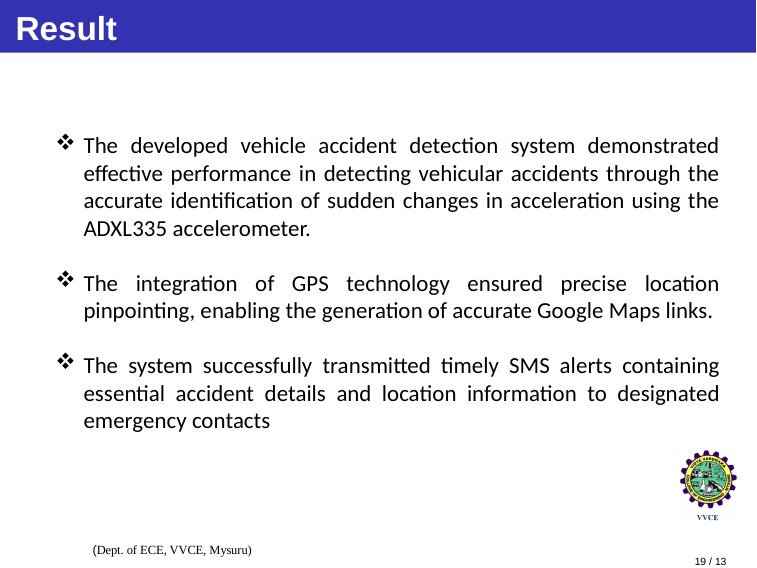

# Result
The developed vehicle accident detection system demonstrated effective performance in detecting vehicular accidents through the accurate identification of sudden changes in acceleration using the ADXL335 accelerometer.

The integration of GPS technology ensured precise location pinpointing, enabling the generation of accurate Google Maps links.

The system successfully transmitted timely SMS alerts containing essential accident details and location information to designated emergency contacts
(Dept. of ECE, VVCE, Mysuru)
(Dept. of ECE, VVCE, Mysuru)
April 26, 2017
19 / 14
19 / 13